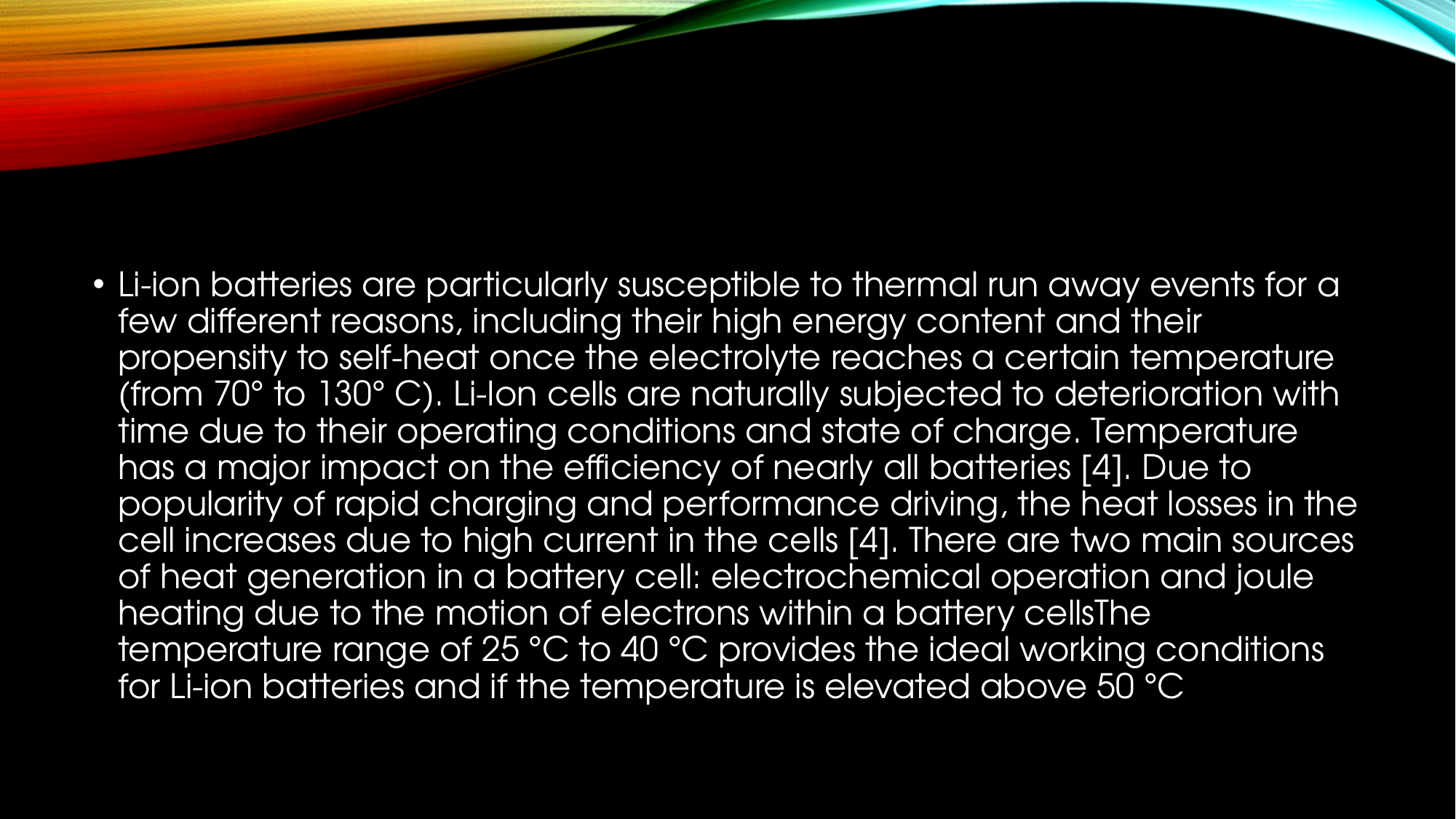

Li-ion batteries are particularly susceptible to thermal run away events for a few different reasons, including their high energy content and their propensity to self-heat once the electrolyte reaches a certain temperature (from 70° to 130° C). Li-Ion cells are naturally subjected to deterioration with time due to their operating conditions and state of charge. Temperature has a major impact on the efficiency of nearly all batteries [4]. Due to popularity of rapid charging and performance driving, the heat losses in the cell increases due to high current in the cells [4]. There are two main sources of heat generation in a battery cell: electrochemical operation and joule heating due to the motion of electrons within a battery cellsThe temperature range of 25 °C to 40 °C provides the ideal working conditions for Li-ion batteries and if the temperature is elevated above 50 °C